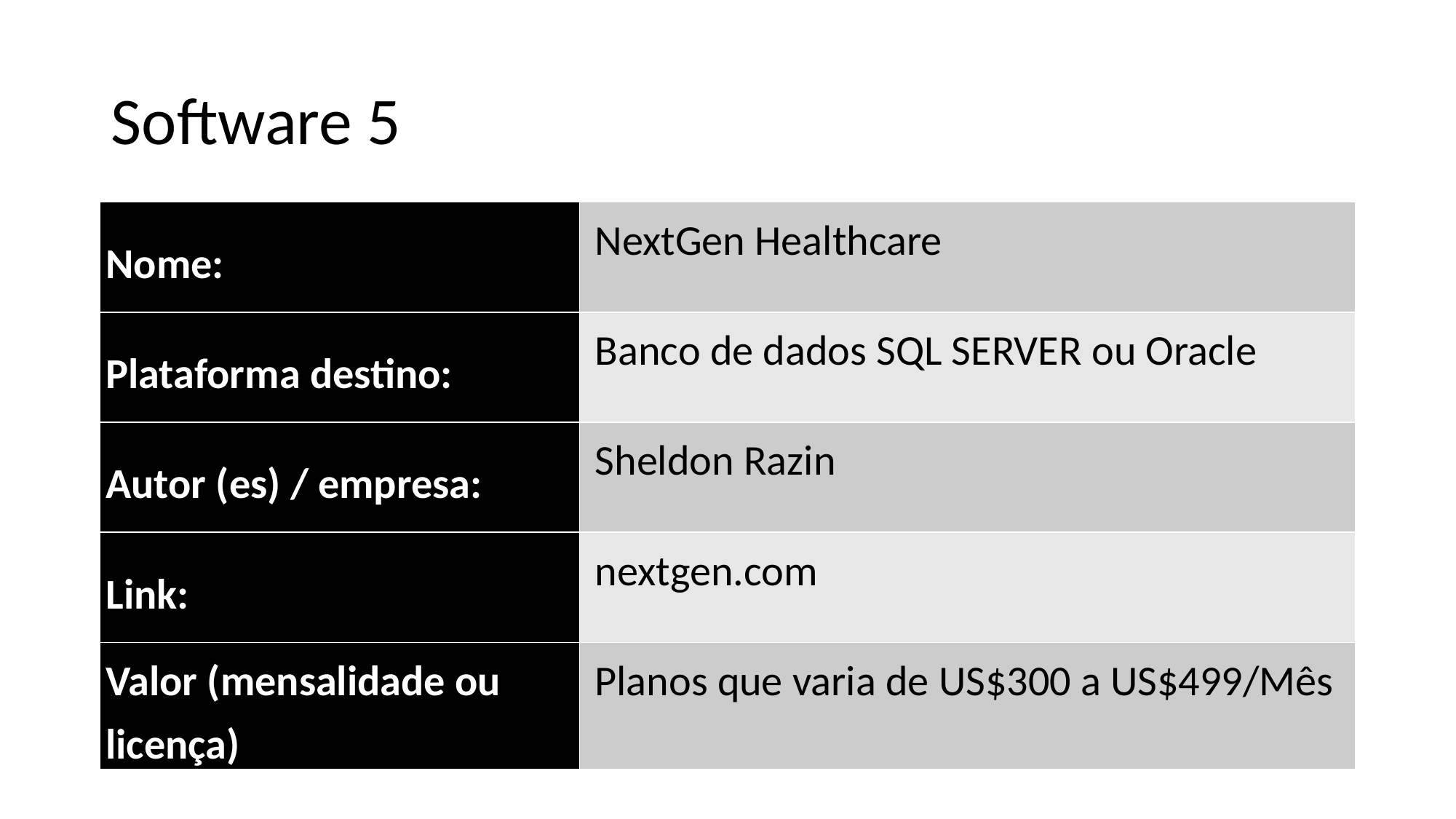

# Software 5
| Nome: | NextGen Healthcare |
| --- | --- |
| Plataforma destino: | Banco de dados SQL SERVER ou Oracle |
| Autor (es) / empresa: | Sheldon Razin |
| Link: | nextgen.com |
| Valor (mensalidade ou licença) | Planos que varia de US$300 a US$499/Mês |